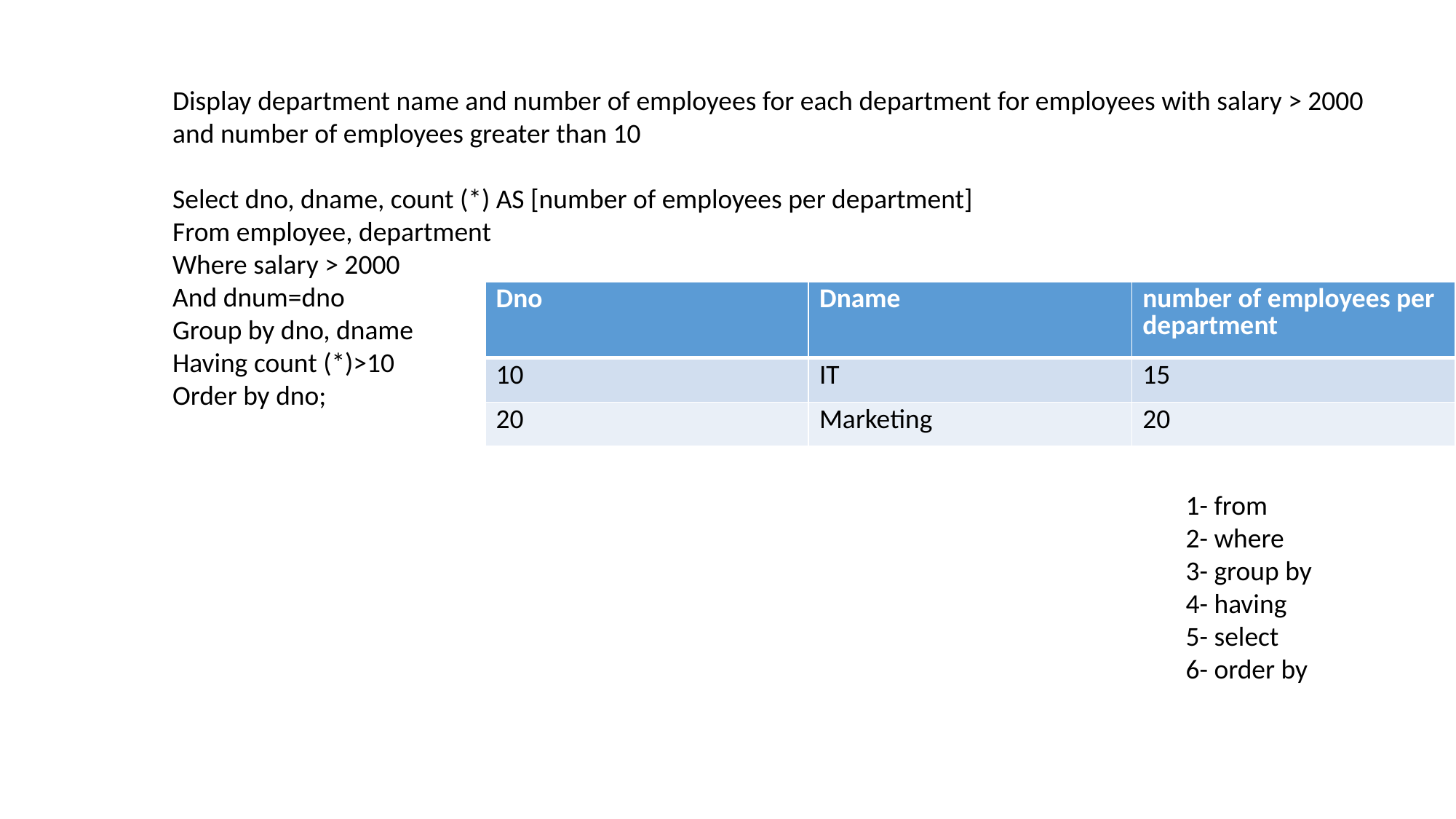

Display department name and number of employees for each department for employees with salary > 2000
and number of employees greater than 10

Select dno, dname, count (*) AS [number of employees per department]
From employee, department
Where salary > 2000
And dnum=dno
Group by dno, dname
Having count (*)>10
Order by dno;
| Dno | Dname | number of employees per department |
| --- | --- | --- |
| 10 | IT | 15 |
| 20 | Marketing | 20 |
1- from
2- where
3- group by
4- having
5- select
6- order by